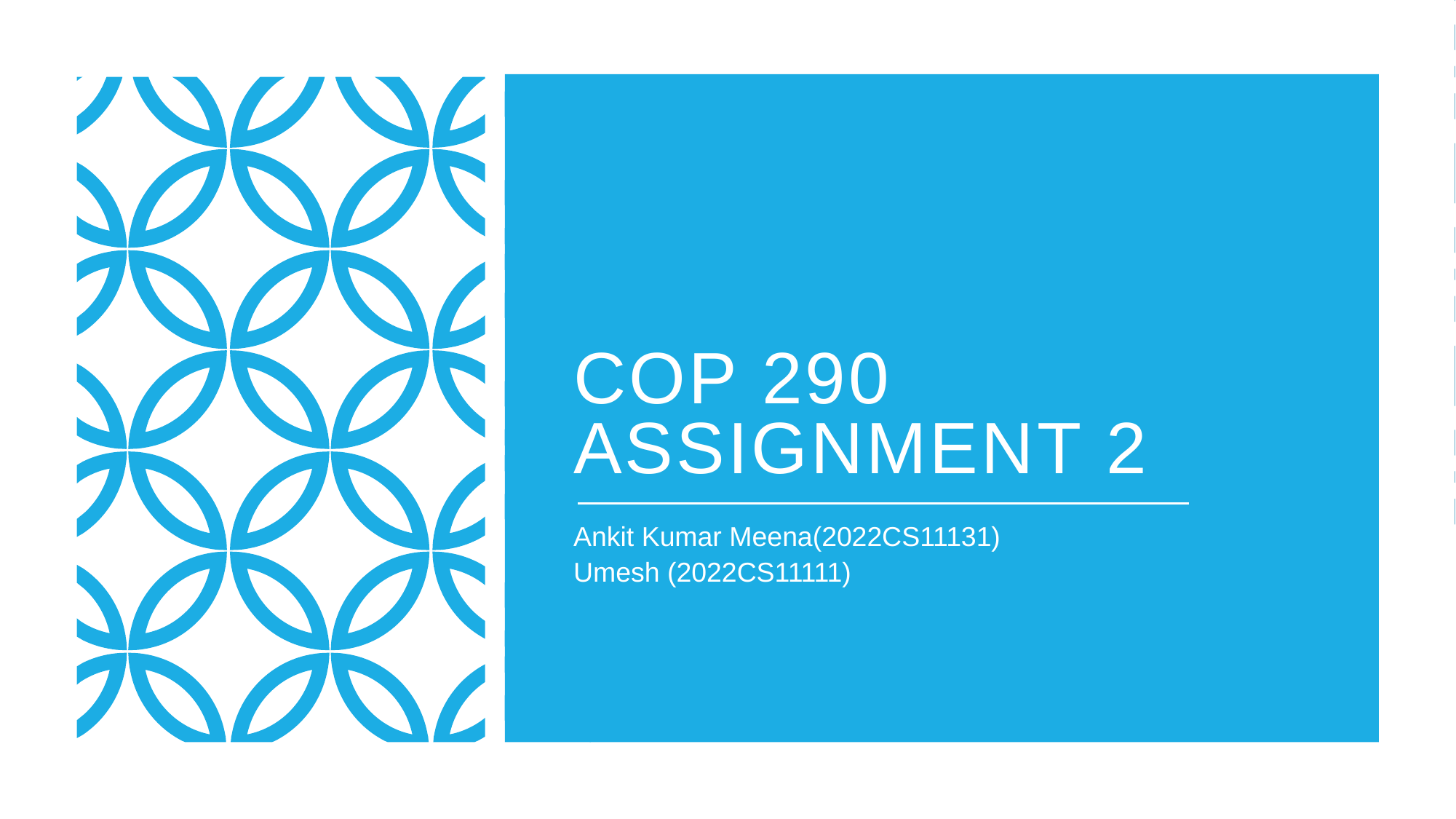

# COP 290 ASSIGNMENT 2

Ankit Kumar Meena(2022CS11131)
Umesh (2022CS11111)